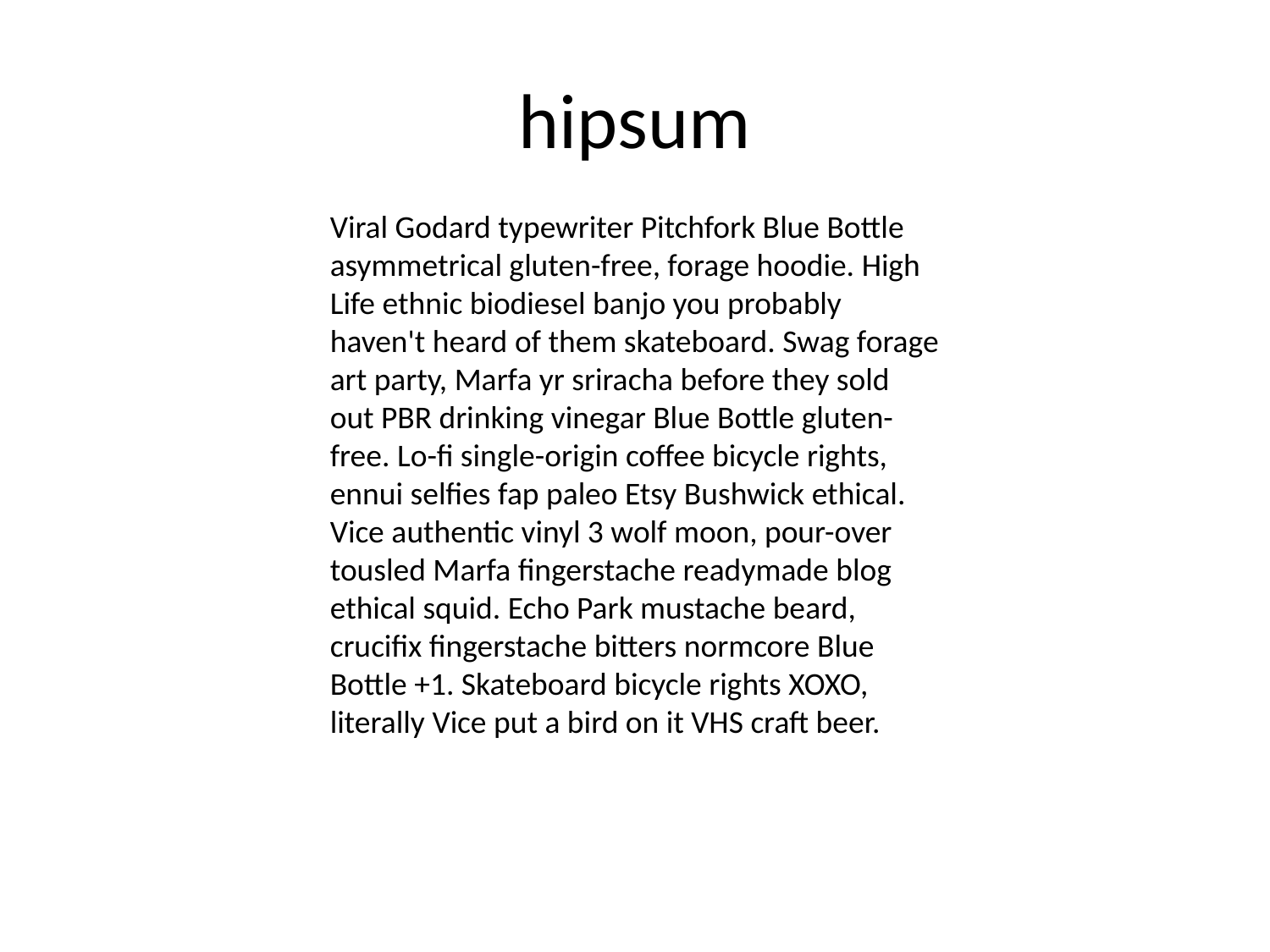

# hipsum
Viral Godard typewriter Pitchfork Blue Bottle asymmetrical gluten-free, forage hoodie. High Life ethnic biodiesel banjo you probably haven't heard of them skateboard. Swag forage art party, Marfa yr sriracha before they sold out PBR drinking vinegar Blue Bottle gluten-free. Lo-fi single-origin coffee bicycle rights, ennui selfies fap paleo Etsy Bushwick ethical. Vice authentic vinyl 3 wolf moon, pour-over tousled Marfa fingerstache readymade blog ethical squid. Echo Park mustache beard, crucifix fingerstache bitters normcore Blue Bottle +1. Skateboard bicycle rights XOXO, literally Vice put a bird on it VHS craft beer.